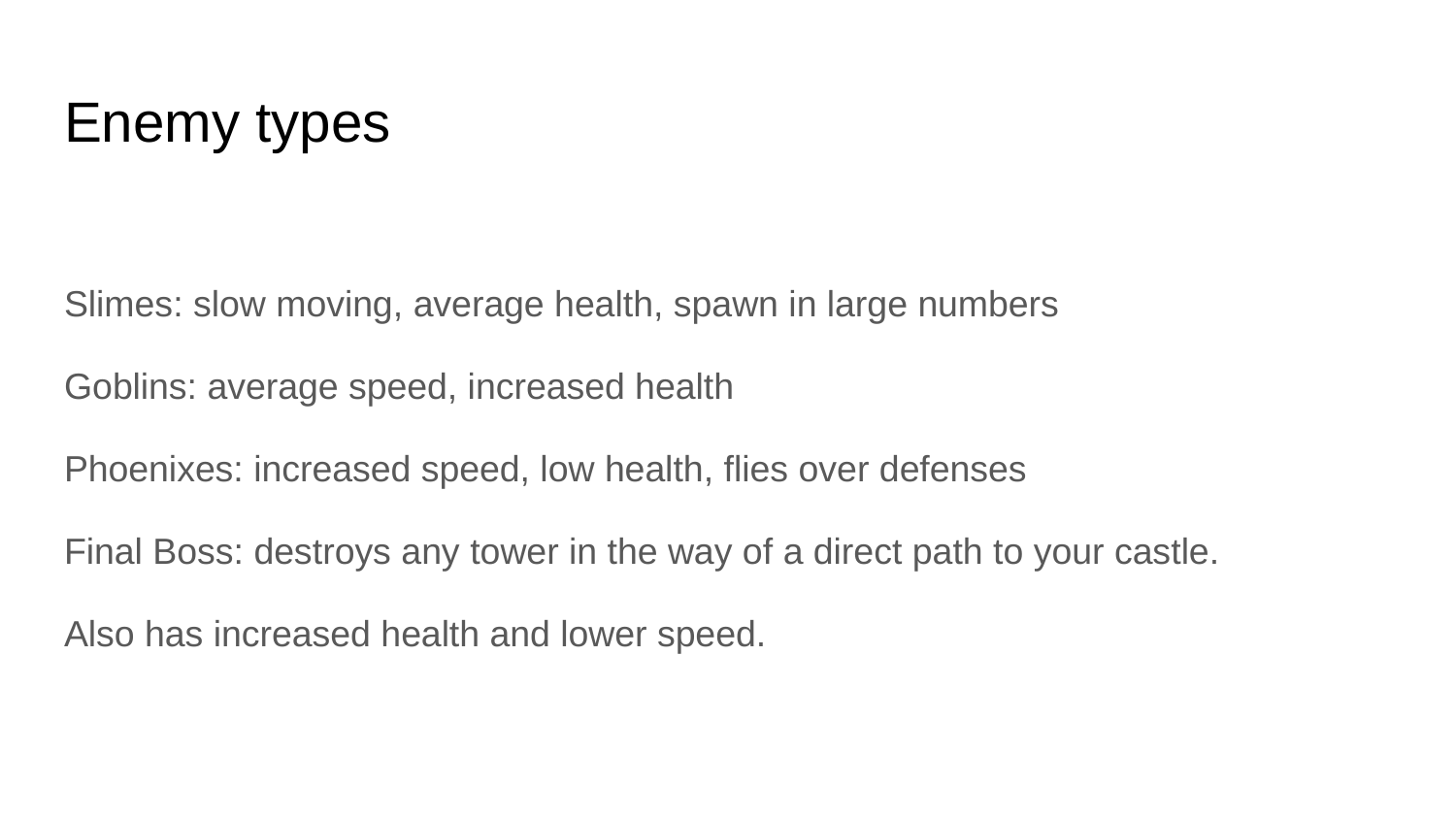

# Enemy types

Slimes: slow moving, average health, spawn in large numbers
Goblins: average speed, increased health
Phoenixes: increased speed, low health, flies over defenses
Final Boss: destroys any tower in the way of a direct path to your castle.
Also has increased health and lower speed.